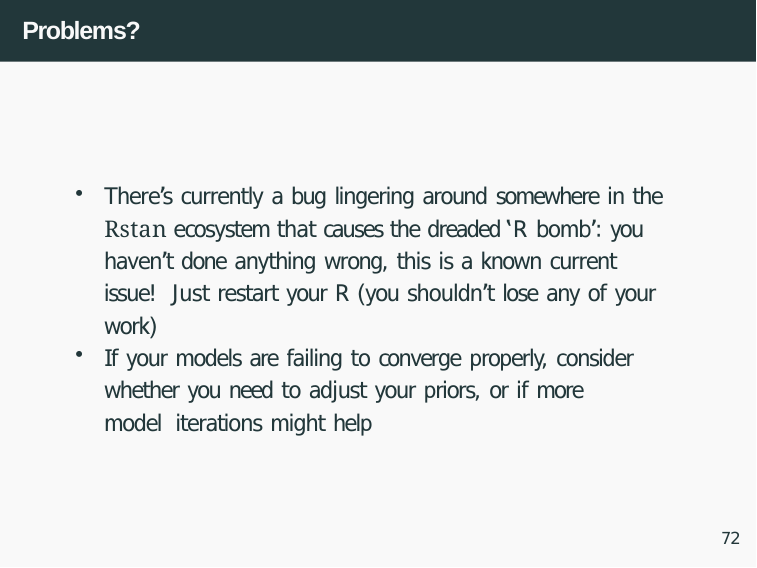

# Problems?
There’s currently a bug lingering around somewhere in the  Rstan ecosystem that causes the dreaded ‘R bomb’: you  haven’t done anything wrong, this is a known current issue!  Just restart your R (you shouldn’t lose any of your work)
If your models are failing to converge properly, consider  whether you need to adjust your priors, or if more model  iterations might help
72